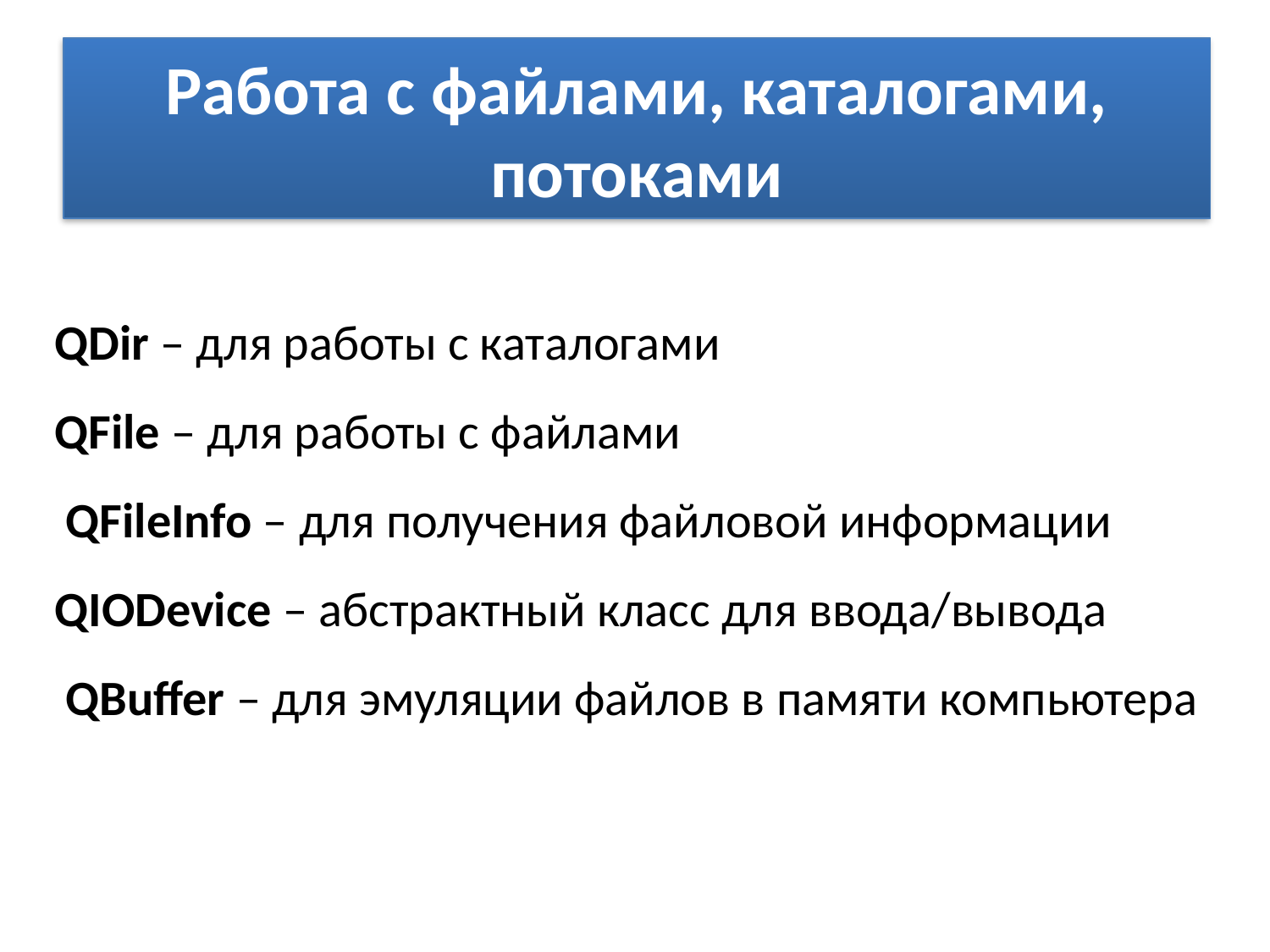

# Работа с файлами, каталогами, потоками
QDir – для работы с каталогами
QFile – для работы с файлами
 QFileInfo – для получения файловой информации
QIODevice – абстрактный класс для ввода/вывода
 QBuffer – для эмуляции файлов в памяти компьютера